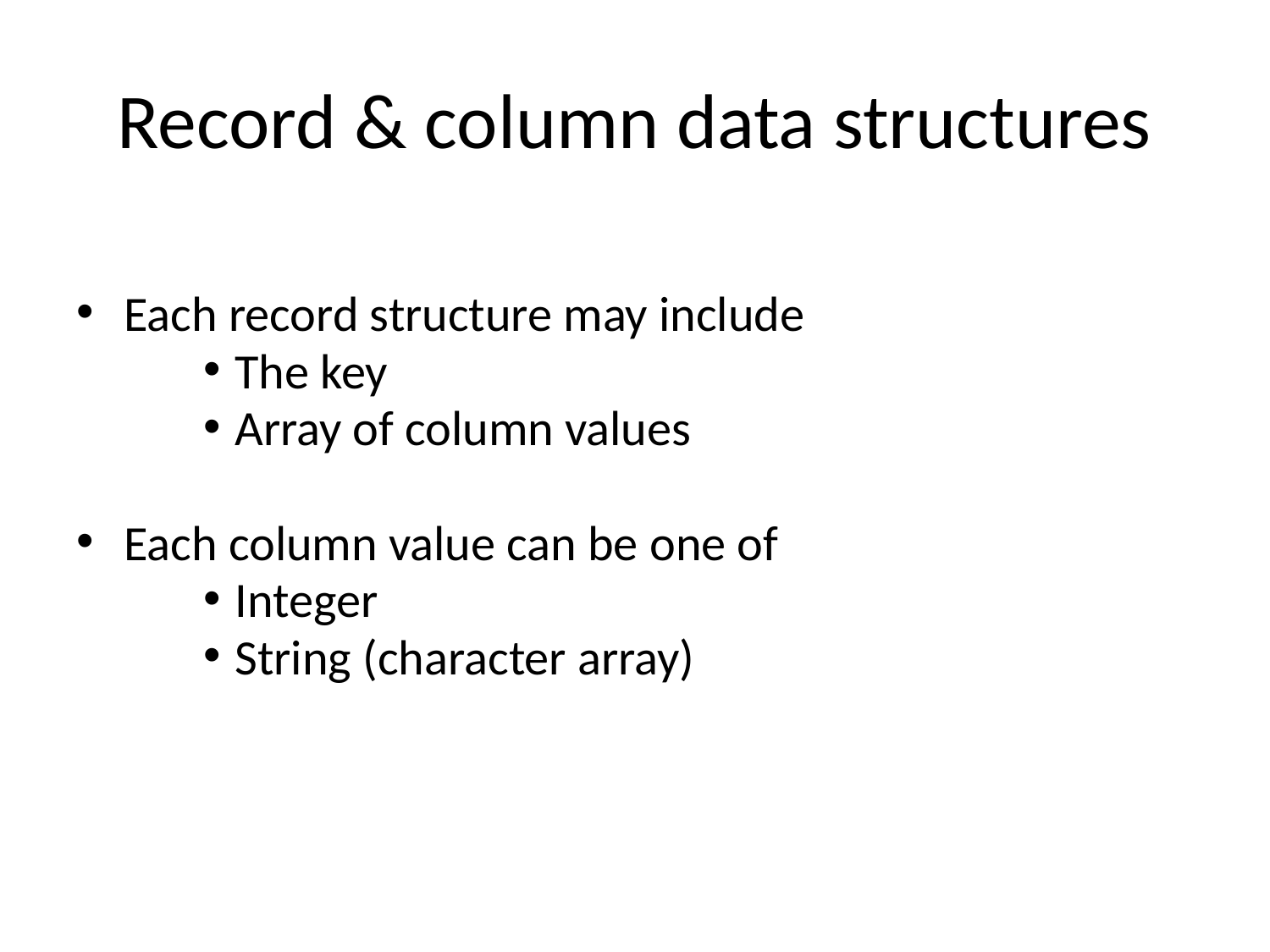

# Record & column data structures

Each record structure may include
The key
Array of column values

Each column value can be one of
Integer
String (character array)